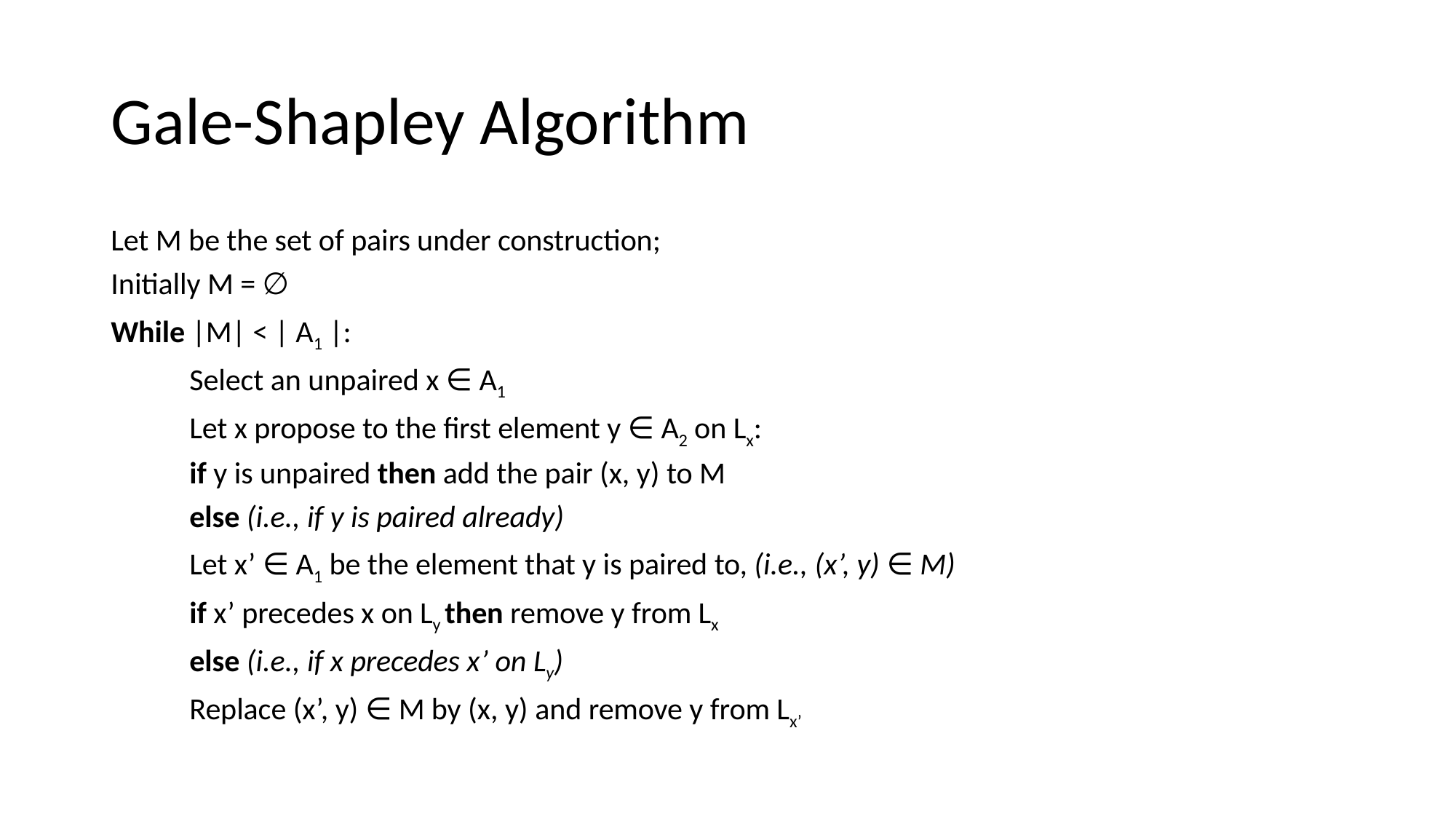

# Gale-Shapley Algorithm
Let M be the set of pairs under construction;
Initially M = ∅
While |M| < | A1 |:
	Select an unpaired x ∈ A1
	Let x propose to the first element y ∈ A2 on Lx:
	if y is unpaired then add the pair (x, y) to M
	else (i.e., if y is paired already)
		Let x’ ∈ A1 be the element that y is paired to, (i.e., (x’, y) ∈ M)
		if x’ precedes x on Ly then remove y from Lx
		else (i.e., if x precedes x’ on Ly)
			Replace (x’, y) ∈ M by (x, y) and remove y from Lx’